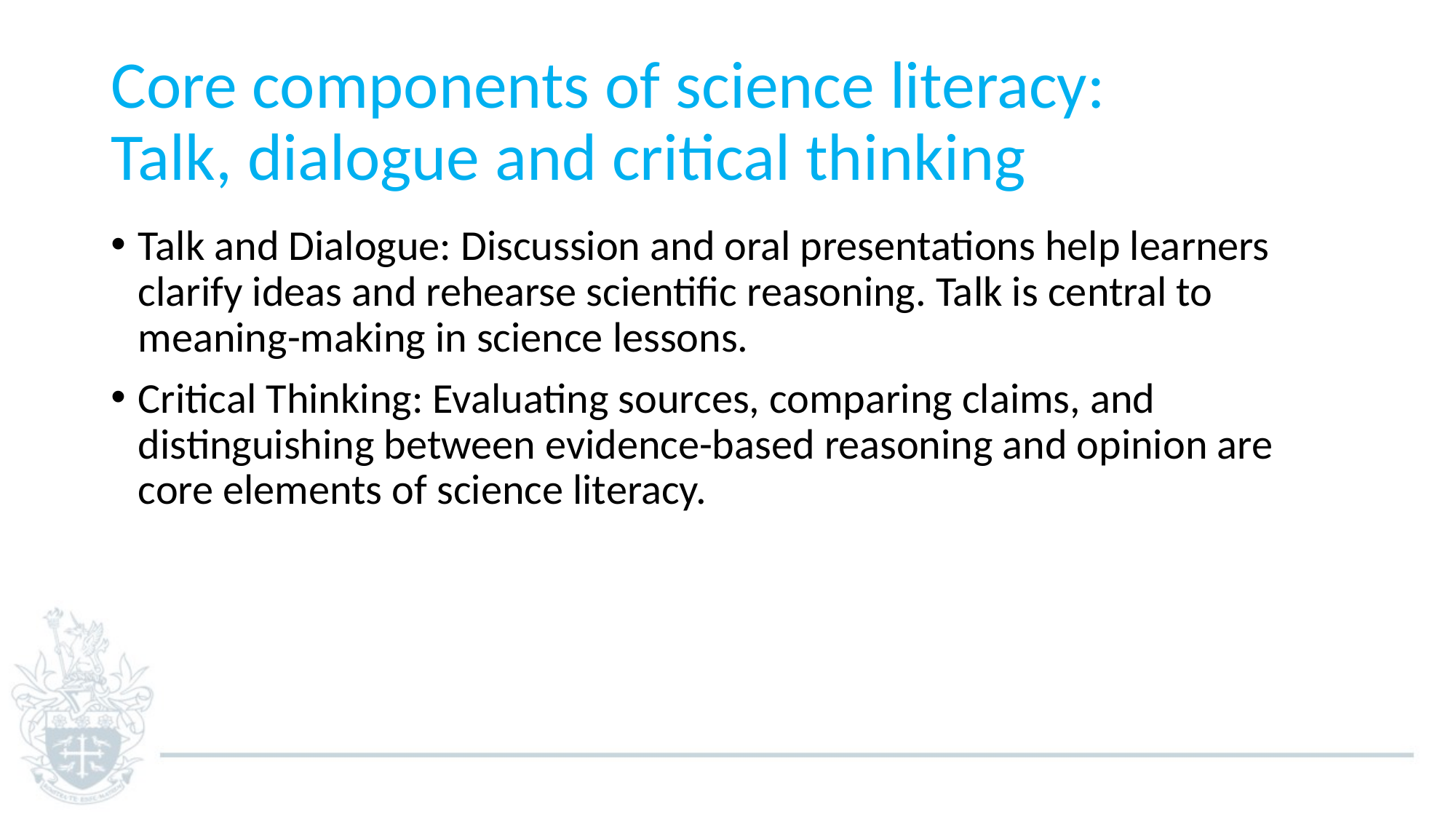

# Core components of science literacy: Talk, dialogue and critical thinking
Talk and Dialogue: Discussion and oral presentations help learners clarify ideas and rehearse scientific reasoning. Talk is central to meaning-making in science lessons.
Critical Thinking: Evaluating sources, comparing claims, and distinguishing between evidence-based reasoning and opinion are core elements of science literacy.